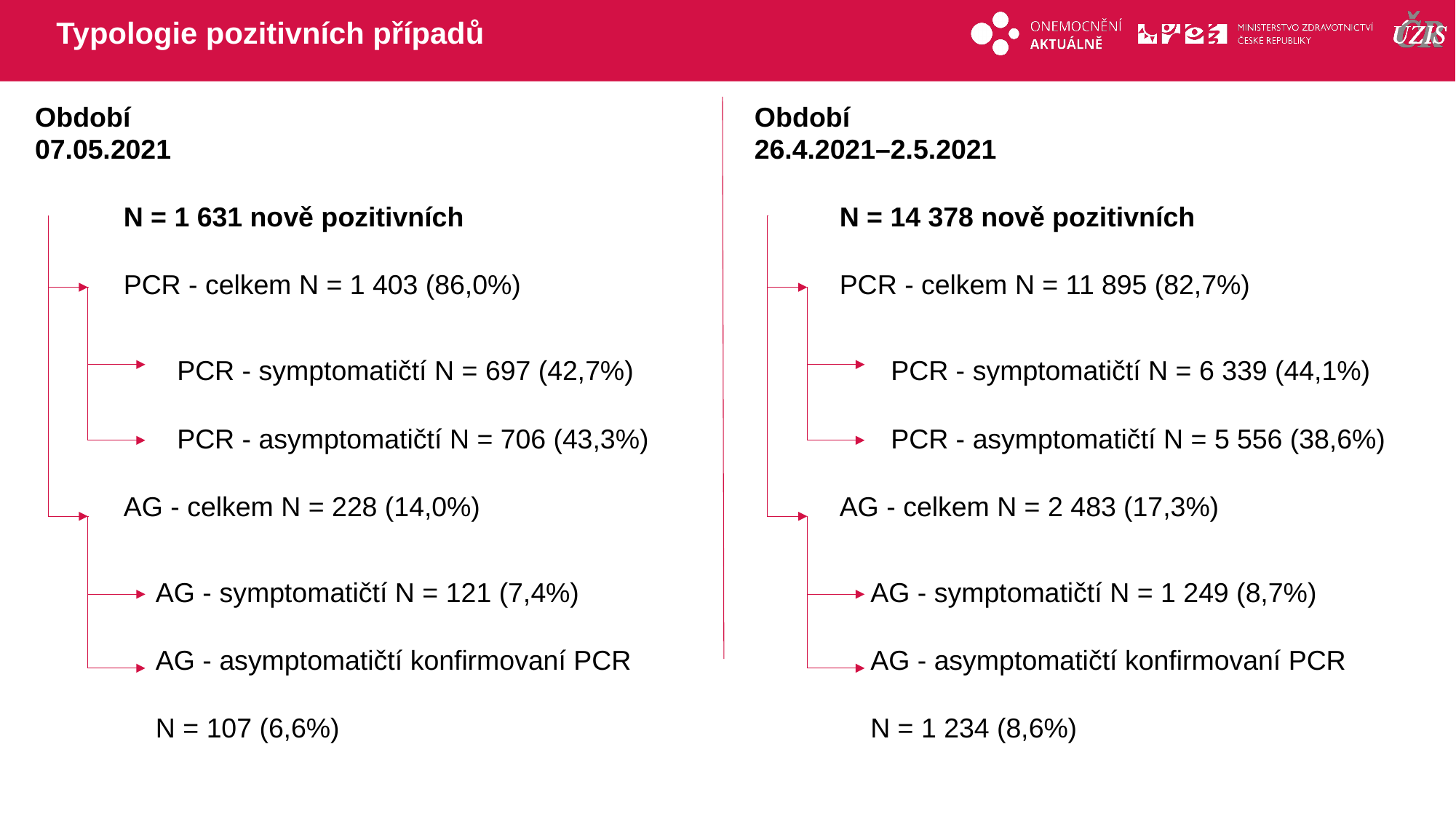

# Typologie pozitivních případů
| Období |  |  |  |
| --- | --- | --- | --- |
| 07.05.2021 |  |  |  |
|  | N = 1 631 nově pozitivních | N = 9 066 nově pozitivních |  |
|  | PCR - celkem N = 1 403 (86,0%) | PCR - celkem N = 7 725 (85,2%) | PCR - celkem N = 7 725 (85,2%) |
|  |  | PCR - symptomatičtí N = 4 618 (50,9%) | PCR - symptomatičtí N = 697 (42,7%) |
|  |  | PCR - asymptomatičtí N = 3 107 (34,3%) | PCR - asymptomatičtí N = 706 (43,3%) |
|  | AG - celkem N = 228 (14,0%) | AG - celkem N = 1 341 (14,8%) |  |
|  |  | AG - symptomatičtí N = 121 (7,4%) |  |
|  |  | AG - asymptomatičtí konfirmovaní PCR |  |
|  |  | N = 107 (6,6%) |  |
| Období |  |  |  |
| --- | --- | --- | --- |
| 26.4.2021–2.5.2021 |  |  |  |
|  | N = 14 378 nově pozitivních | N = 9 066 nově pozitivních |  |
|  | PCR - celkem N = 11 895 (82,7%) | PCR - celkem N = 7 725 (85,2%) | PCR - celkem N = 7 725 (85,2%) |
|  |  | PCR - symptomatičtí N = 4 618 (50,9%) | PCR - symptomatičtí N = 6 339 (44,1%) |
|  |  | PCR - asymptomatičtí N = 3 107 (34,3%) | PCR - asymptomatičtí N = 5 556 (38,6%) |
|  | AG - celkem N = 2 483 (17,3%) | AG - celkem N = 1 341 (14,8%) |  |
|  |  | AG - symptomatičtí N = 1 249 (8,7%) |  |
|  |  | AG - asymptomatičtí konfirmovaní PCR |  |
|  |  | N = 1 234 (8,6%) |  |